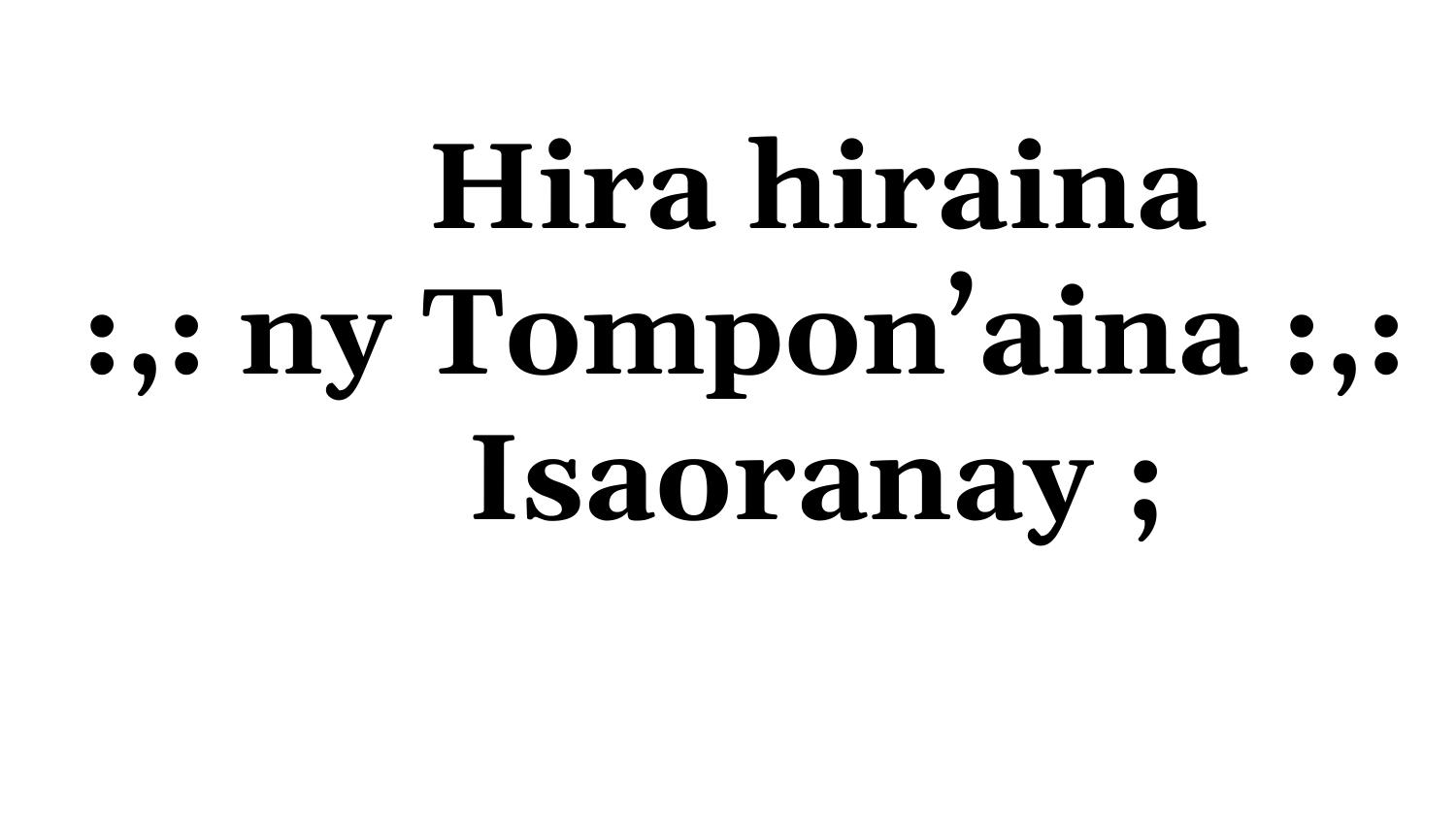

# Hira hiraina :,: ny Tompon’aina :,: Isaoranay ;